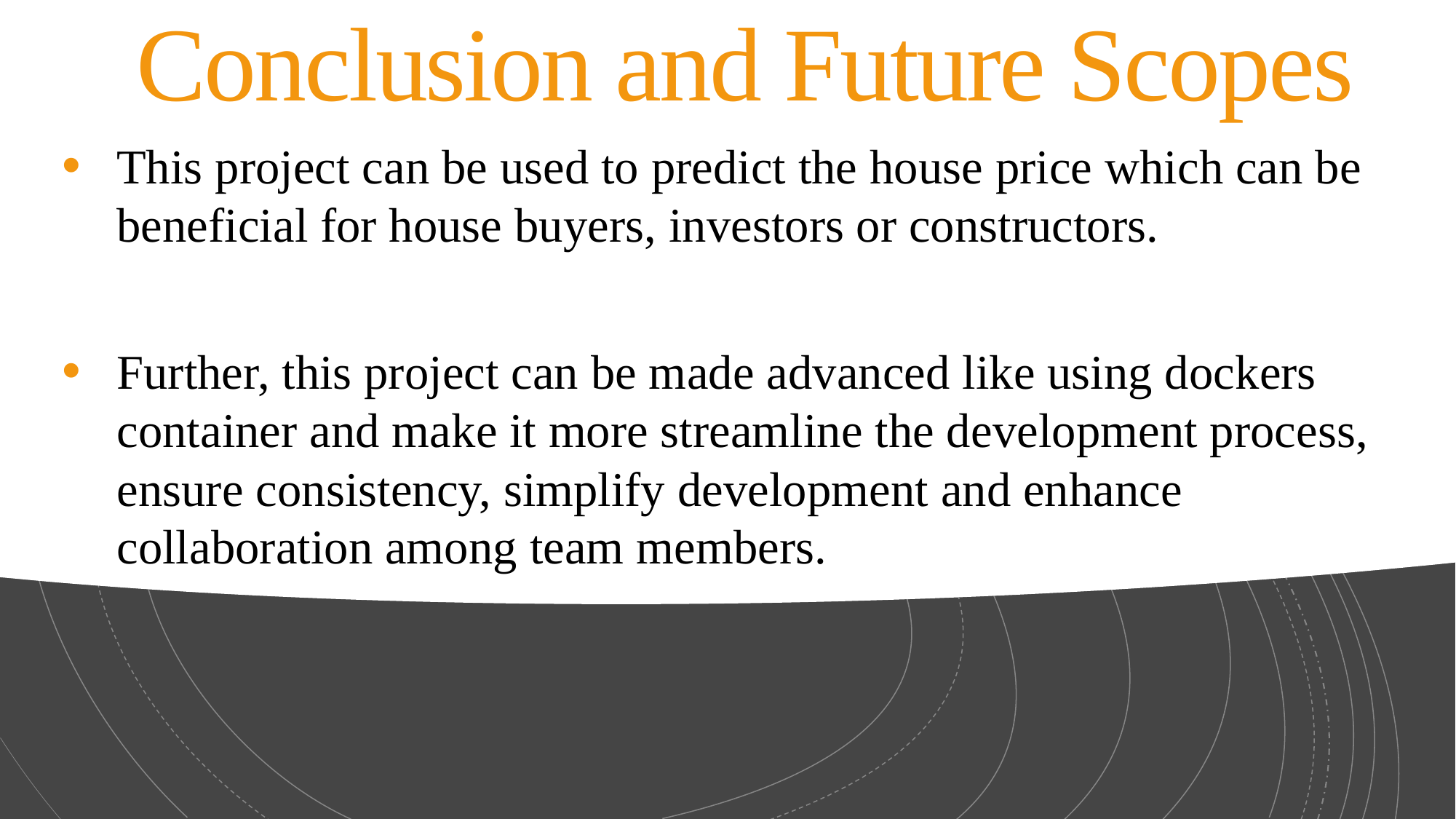

# Conclusion and Future Scopes

This project can be used to predict the house price which can be beneficial for house buyers, investors or constructors.

Further, this project can be made advanced like using dockers container and make it more streamline the development process, ensure consistency, simplify development and enhance collaboration among team members.